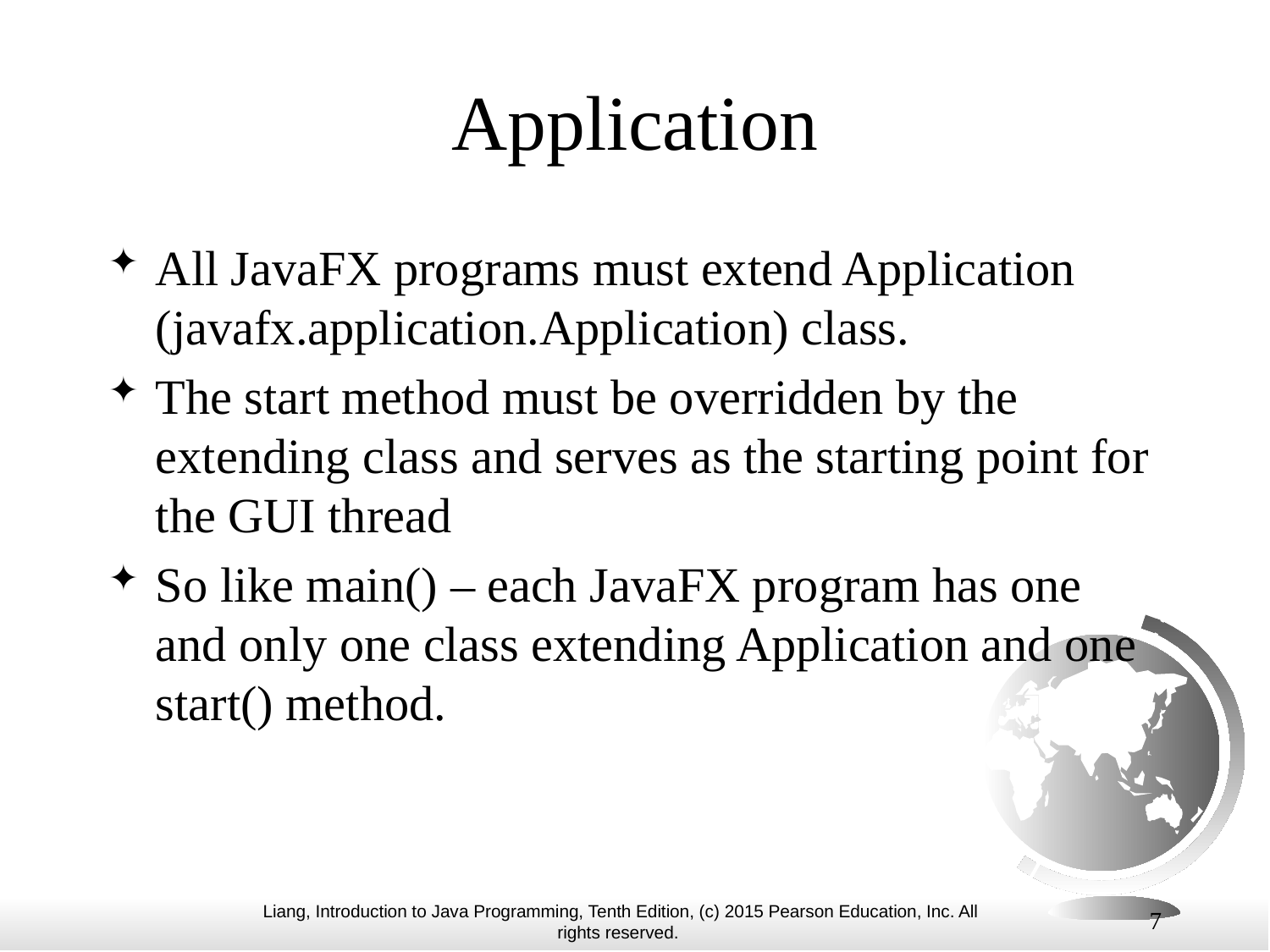

# Application
All JavaFX programs must extend Application (javafx.application.Application) class.
The start method must be overridden by the extending class and serves as the starting point for the GUI thread
So like main() – each JavaFX program has one and only one class extending Application and one start() method.
7